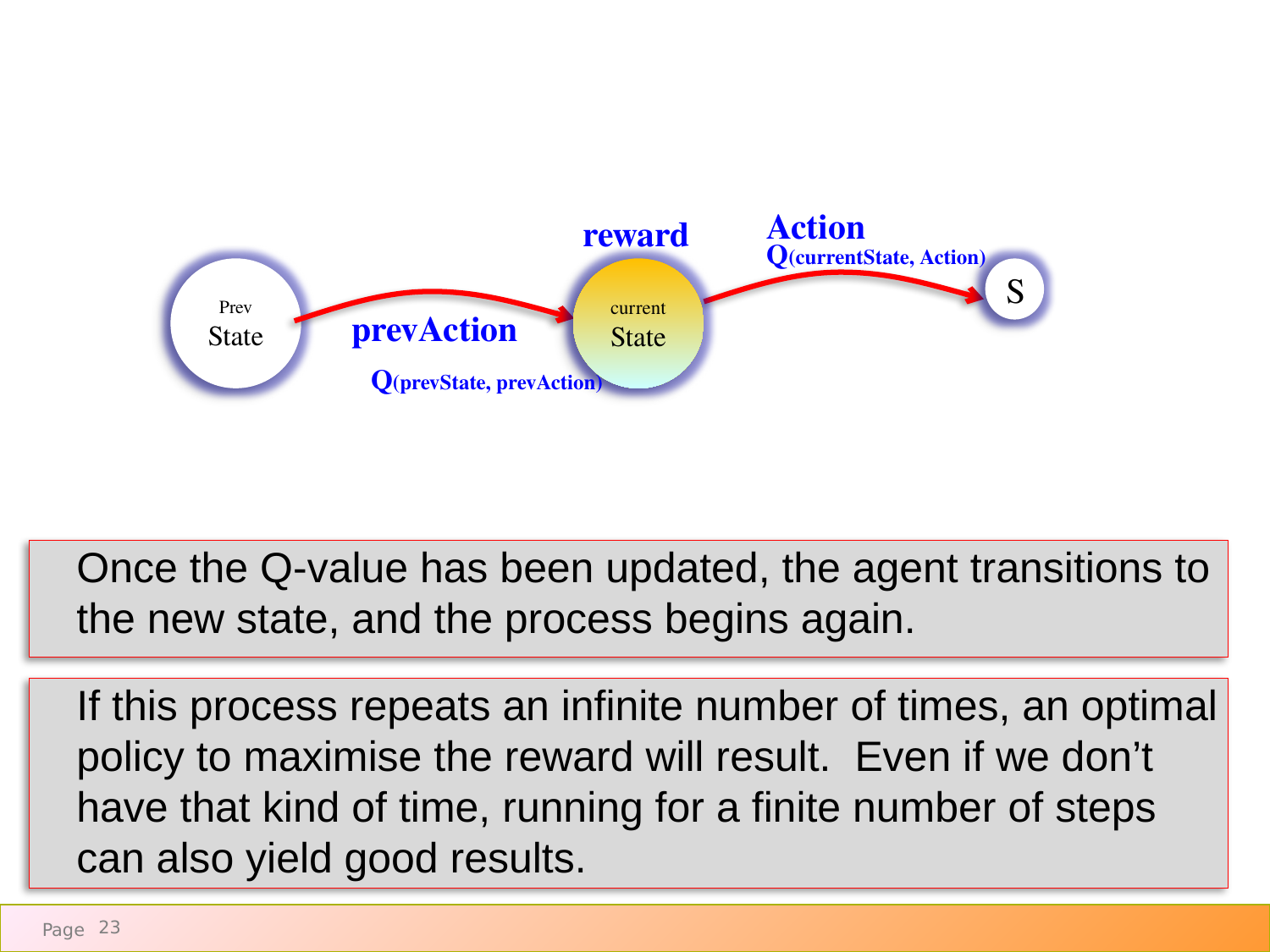

#
Action
reward
Q(currentState, Action)
Prev
State
current
State
S

prevAction
Q(prevState, prevAction)
Once the Q-value has been updated, the agent transitions to the new state, and the process begins again.
If this process repeats an infinite number of times, an optimal policy to maximise the reward will result.  Even if we don’t have that kind of time, running for a finite number of steps can also yield good results.
23